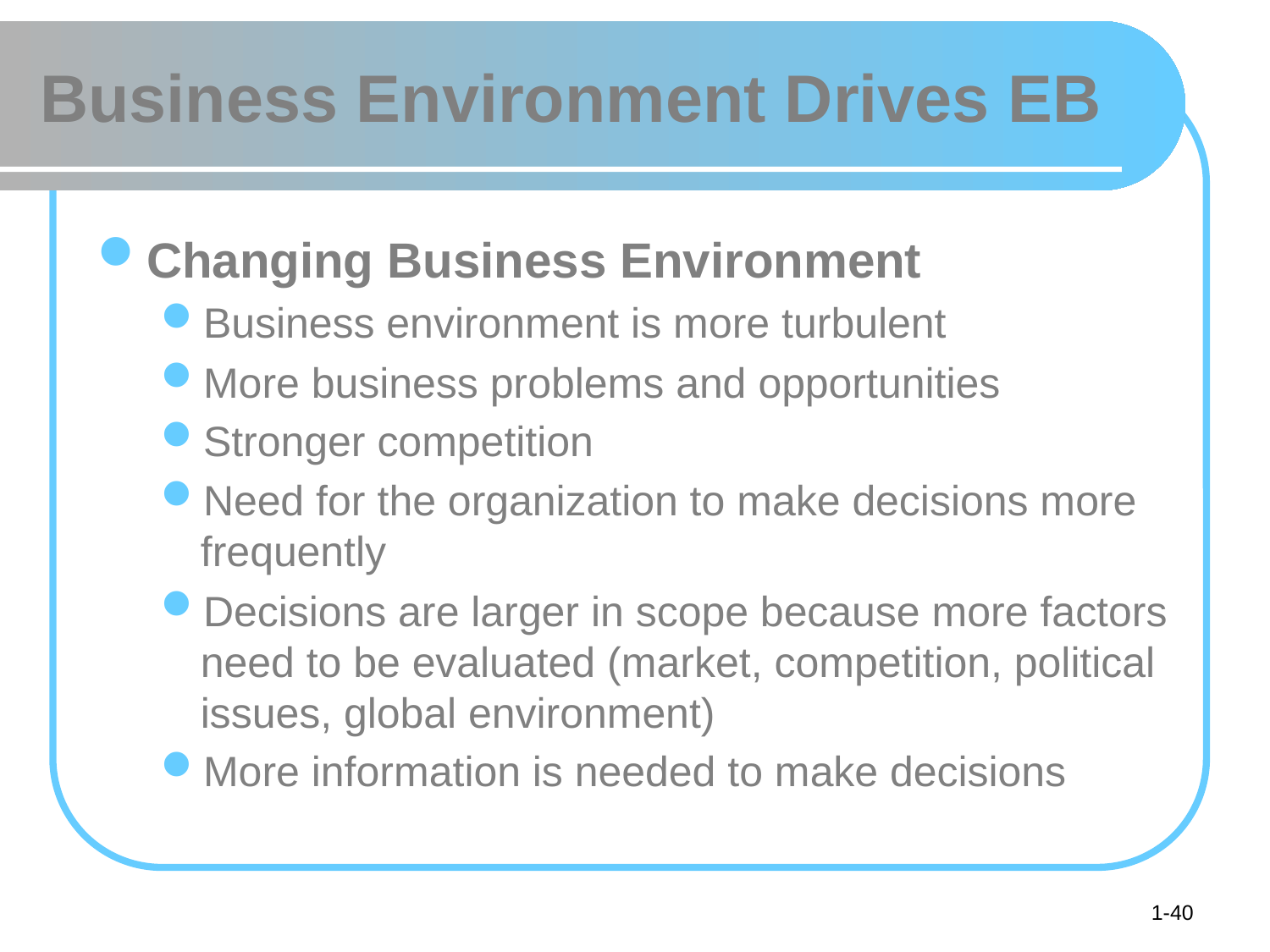

# Business Environment Drives EB
Changing Business Environment
Business environment is more turbulent
More business problems and opportunities
Stronger competition
Need for the organization to make decisions more frequently
Decisions are larger in scope because more factors need to be evaluated (market, competition, political issues, global environment)
More information is needed to make decisions
1-40